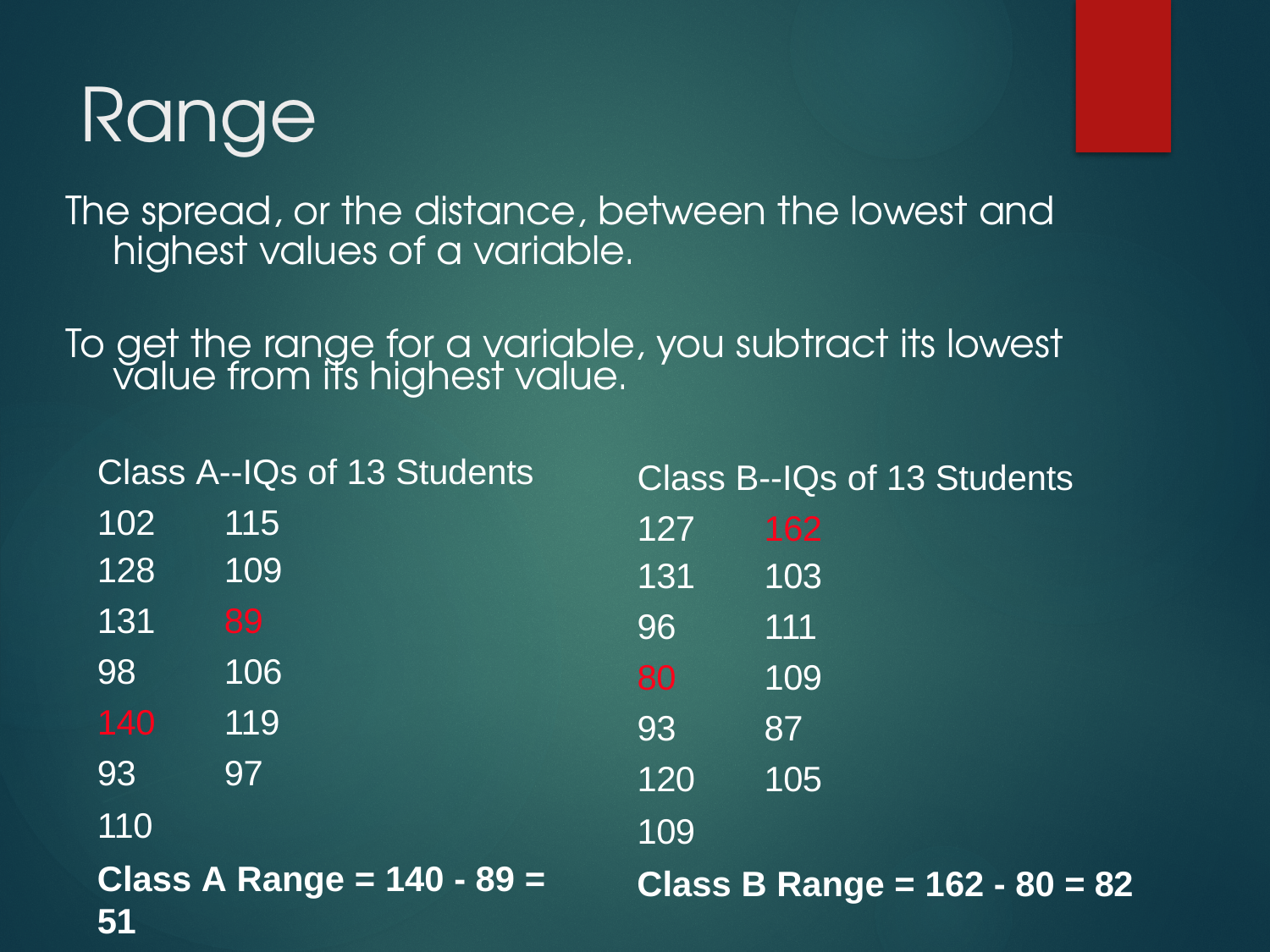

# Range
The spread, or the distance, between the lowest and
highest values of a variable.

To get the range for a variable, you subtract its lowest value from its highest value.
Class A--IQs of 13 Students
Class B--IQs of 13 Students
| 102 | 115 |
| --- | --- |
| 128 | 109 |
| 131 | 89 |
| 98 | 106 |
| 140 | 119 |
| 93 | 97 |
| 110 |  |
| 127 | 162 |
| --- | --- |
| 131 | 103 |
| 96 | 111 |
| 80 | 109 |
| 93 | 87 |
| 120 | 105 |
| 109 |  |
Class A Range = 140 - 89 = 51
Class B Range = 162 - 80 = 82